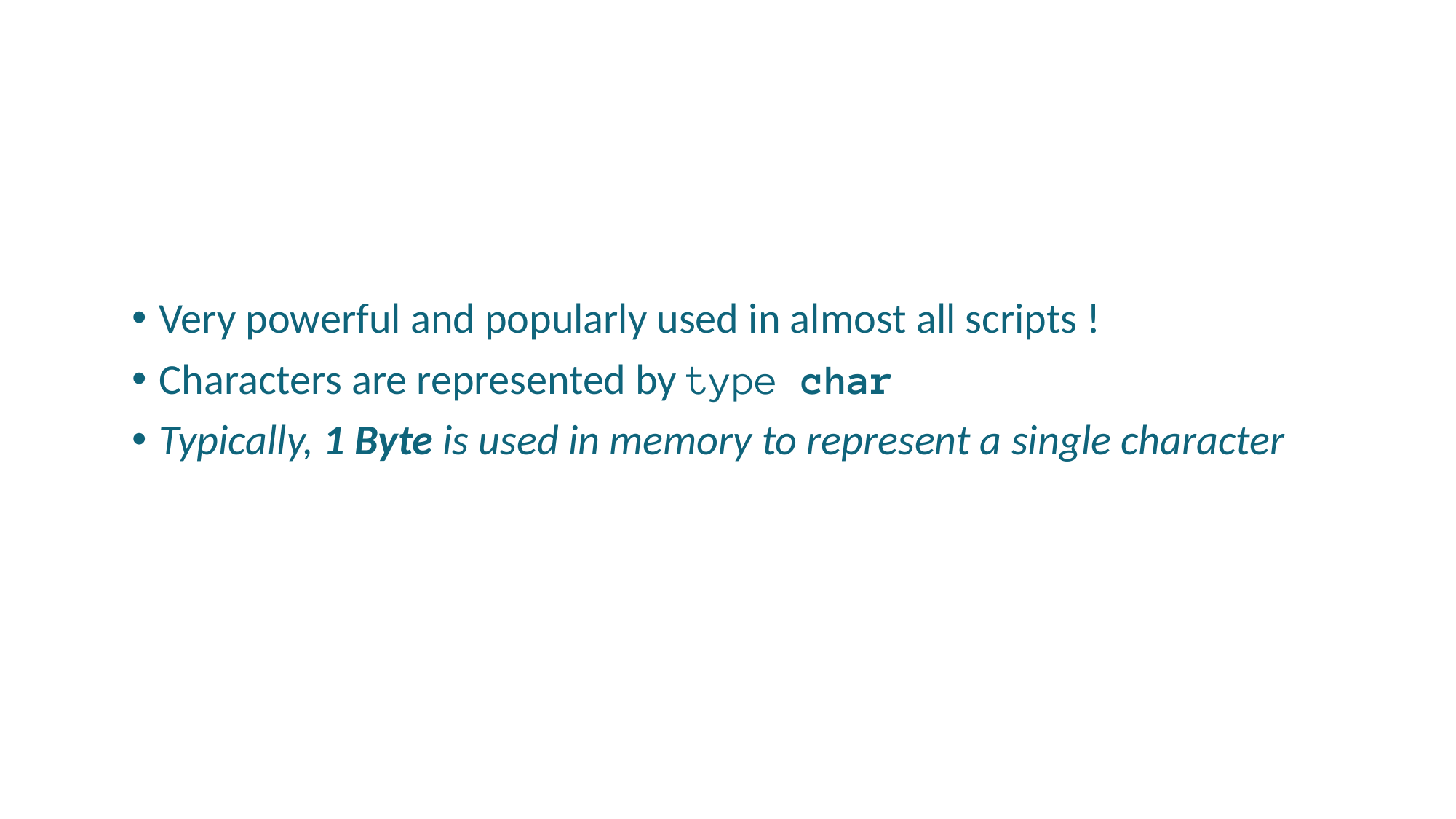

Very powerful and popularly used in almost all scripts !
Characters are represented by type char
Typically, 1 Byte is used in memory to represent a single character